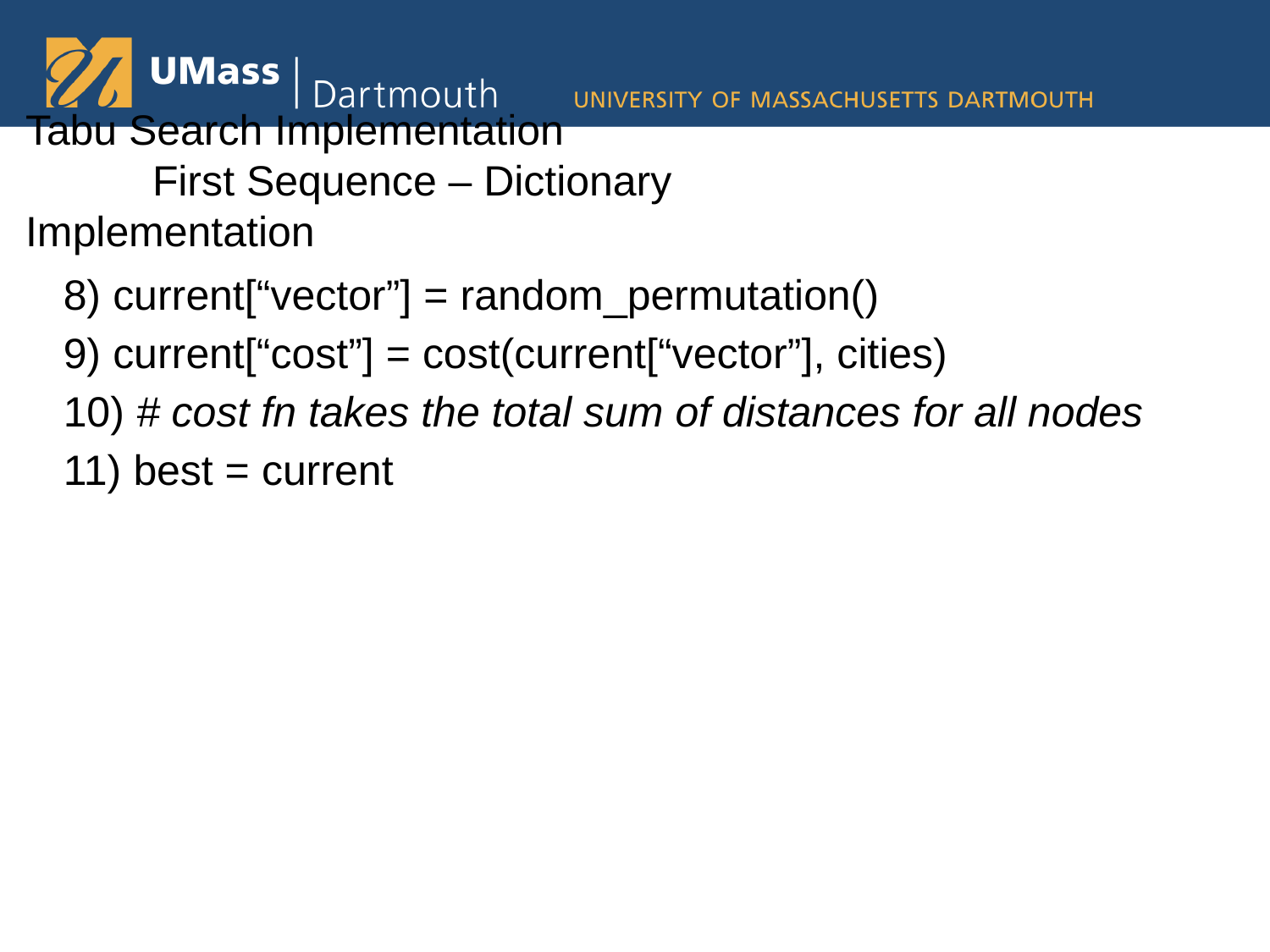

Tabu Search Implementation
	First Sequence – Dictionary Implementation
 current[“vector”] = random_permutation()
 current[“cost”] = cost(current[“vector”], cities)
 # cost fn takes the total sum of distances for all nodes
 best = current